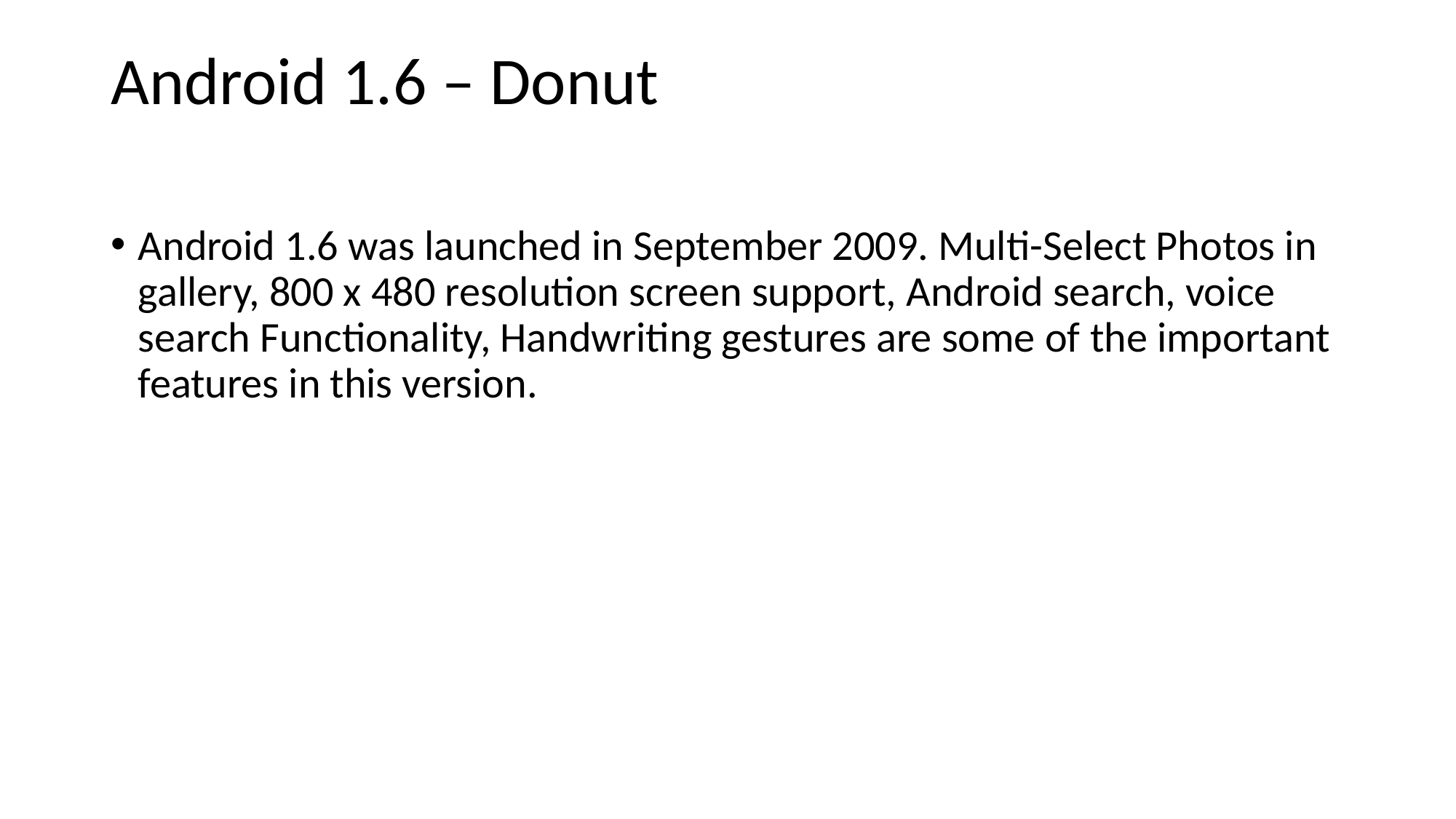

# Android 1.6 – Donut
Android 1.6 was launched in September 2009. Multi-Select Photos in gallery, 800 x 480 resolution screen support, Android search, voice search Functionality, Handwriting gestures are some of the important features in this version.